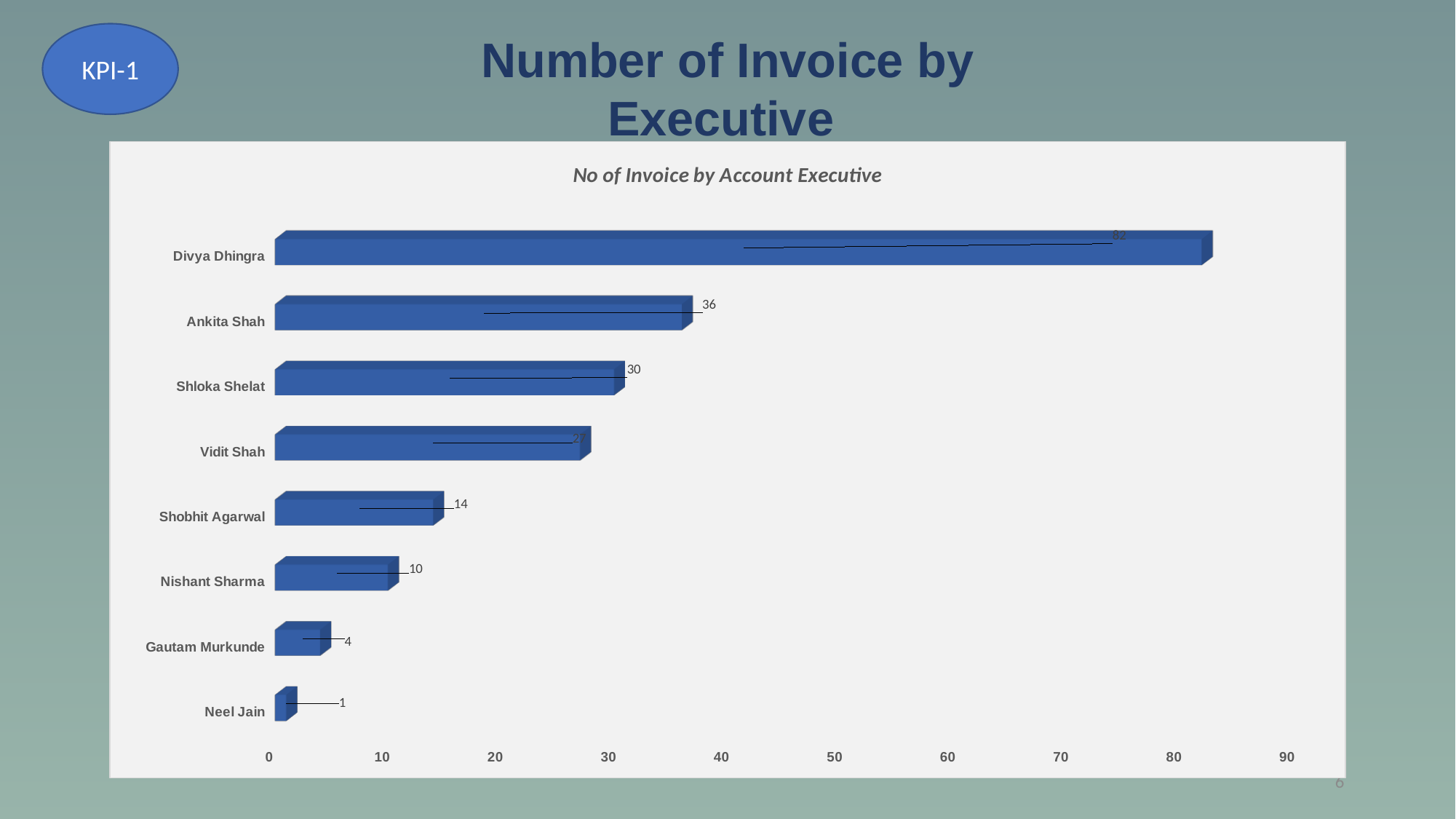

KPI-1
Number of Invoice by Executive

[unsupported chart]

6